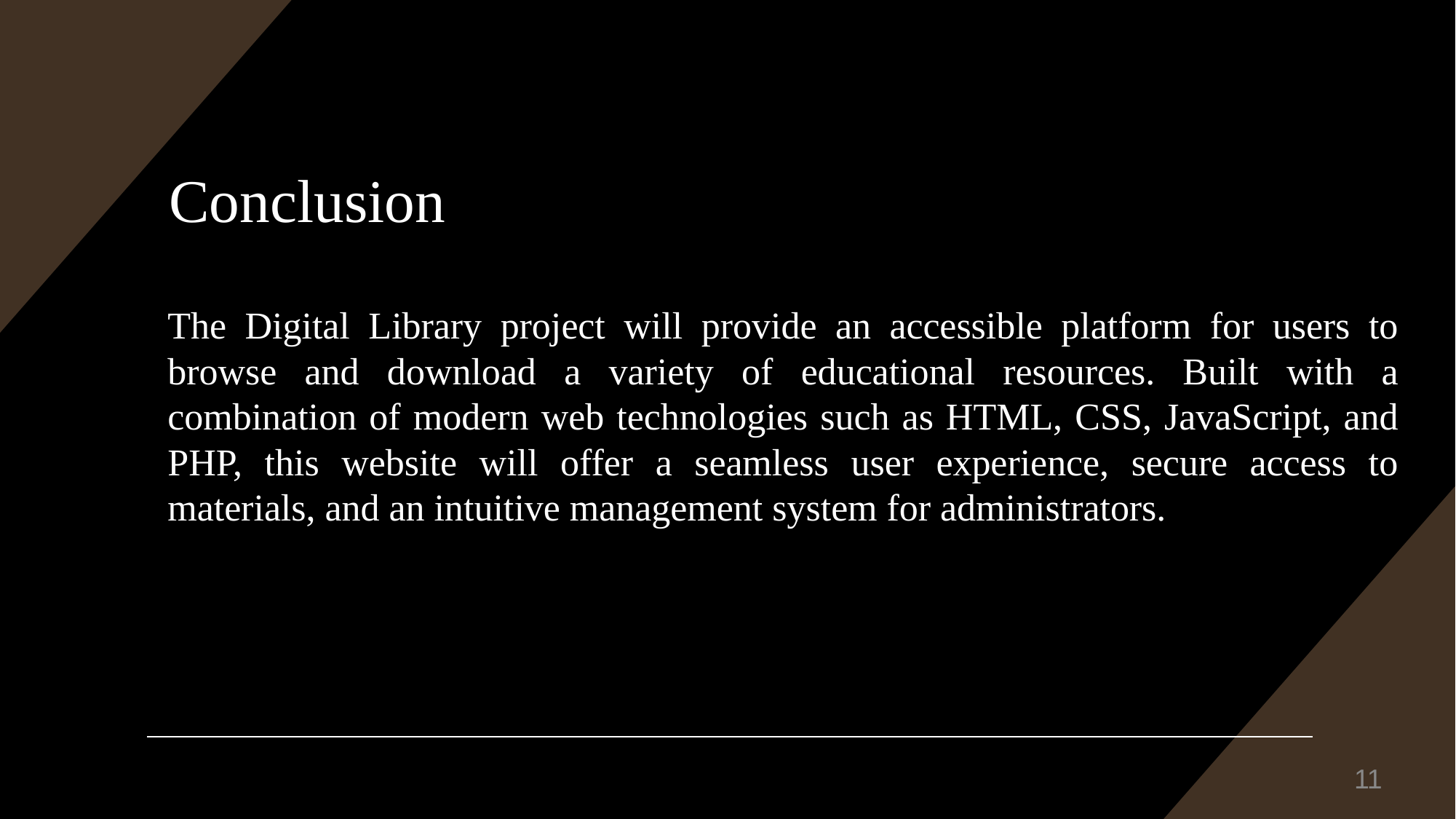

# Conclusion
The Digital Library project will provide an accessible platform for users to browse and download a variety of educational resources. Built with a combination of modern web technologies such as HTML, CSS, JavaScript, and PHP, this website will offer a seamless user experience, secure access to materials, and an intuitive management system for administrators.

11